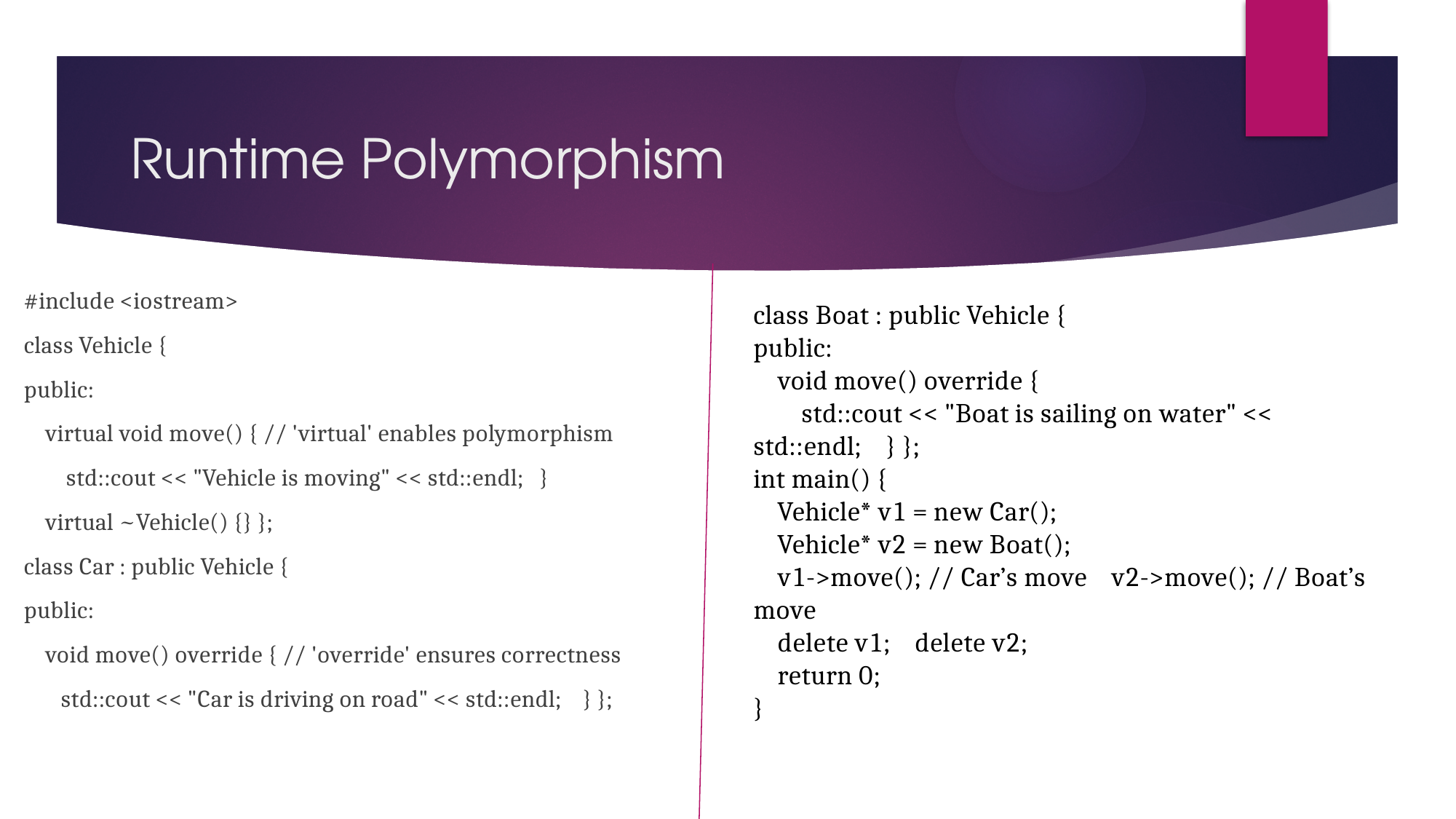

# Runtime Polymorphism
#include <iostream>
class Vehicle {
public:
    virtual void move() { // 'virtual' enables polymorphism
        std::cout << "Vehicle is moving" << std::endl;   }
    virtual ~Vehicle() {} };
class Car : public Vehicle {
public:
    void move() override { // 'override' ensures correctness
       std::cout << "Car is driving on road" << std::endl;    } };

class Boat : public Vehicle {
public:
    void move() override {
        std::cout << "Boat is sailing on water" << std::endl;    } };
int main() {
    Vehicle* v1 = new Car();
    Vehicle* v2 = new Boat();
    v1->move(); // Car’s move    v2->move(); // Boat’s move
    delete v1;    delete v2;
    return 0;
}